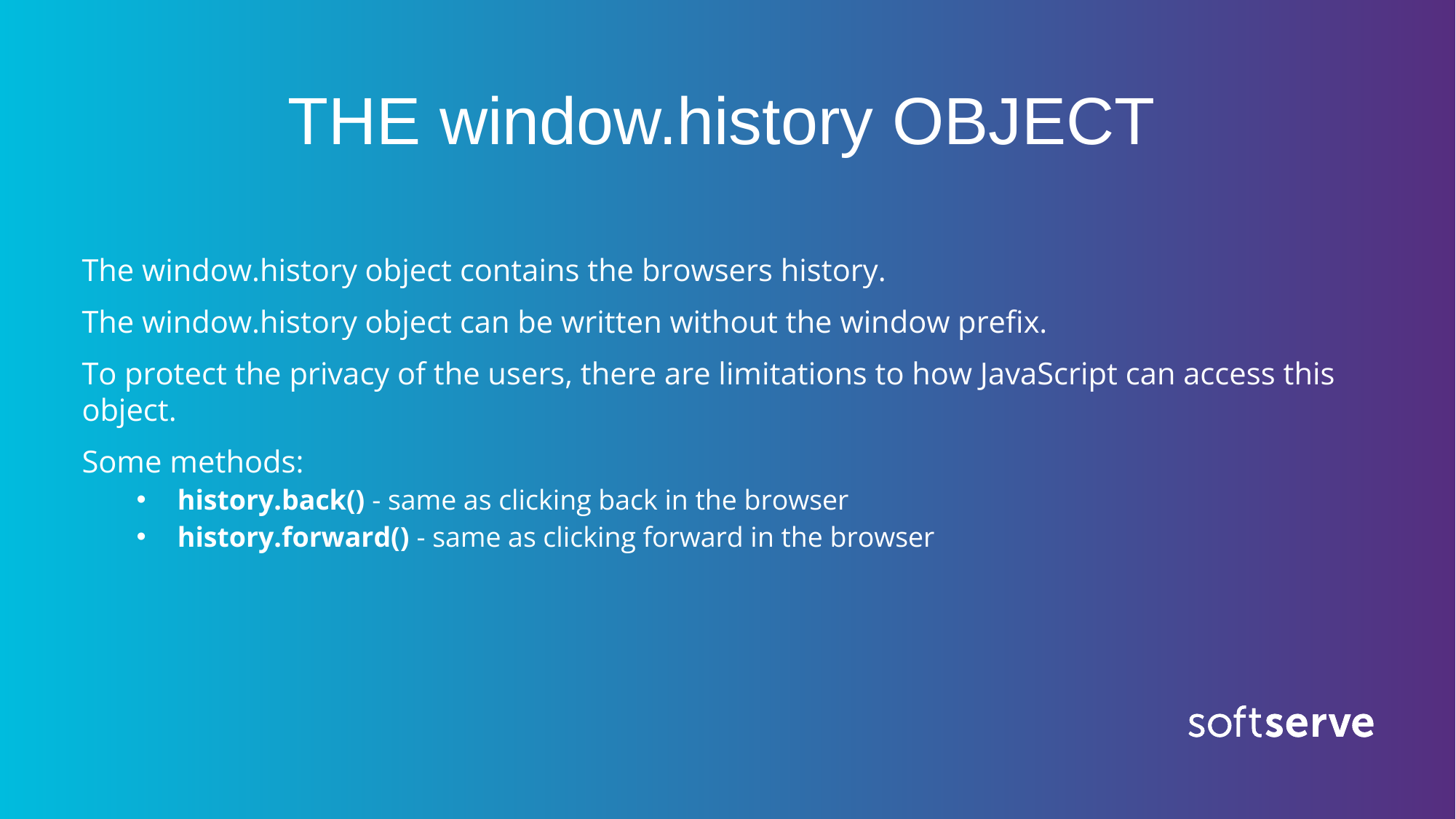

# THE window.history OBJECT
The window.history object contains the browsers history.
The window.history object can be written without the window prefix.
To protect the privacy of the users, there are limitations to how JavaScript can access this object.
Some methods:
history.back() - same as clicking back in the browser
history.forward() - same as clicking forward in the browser